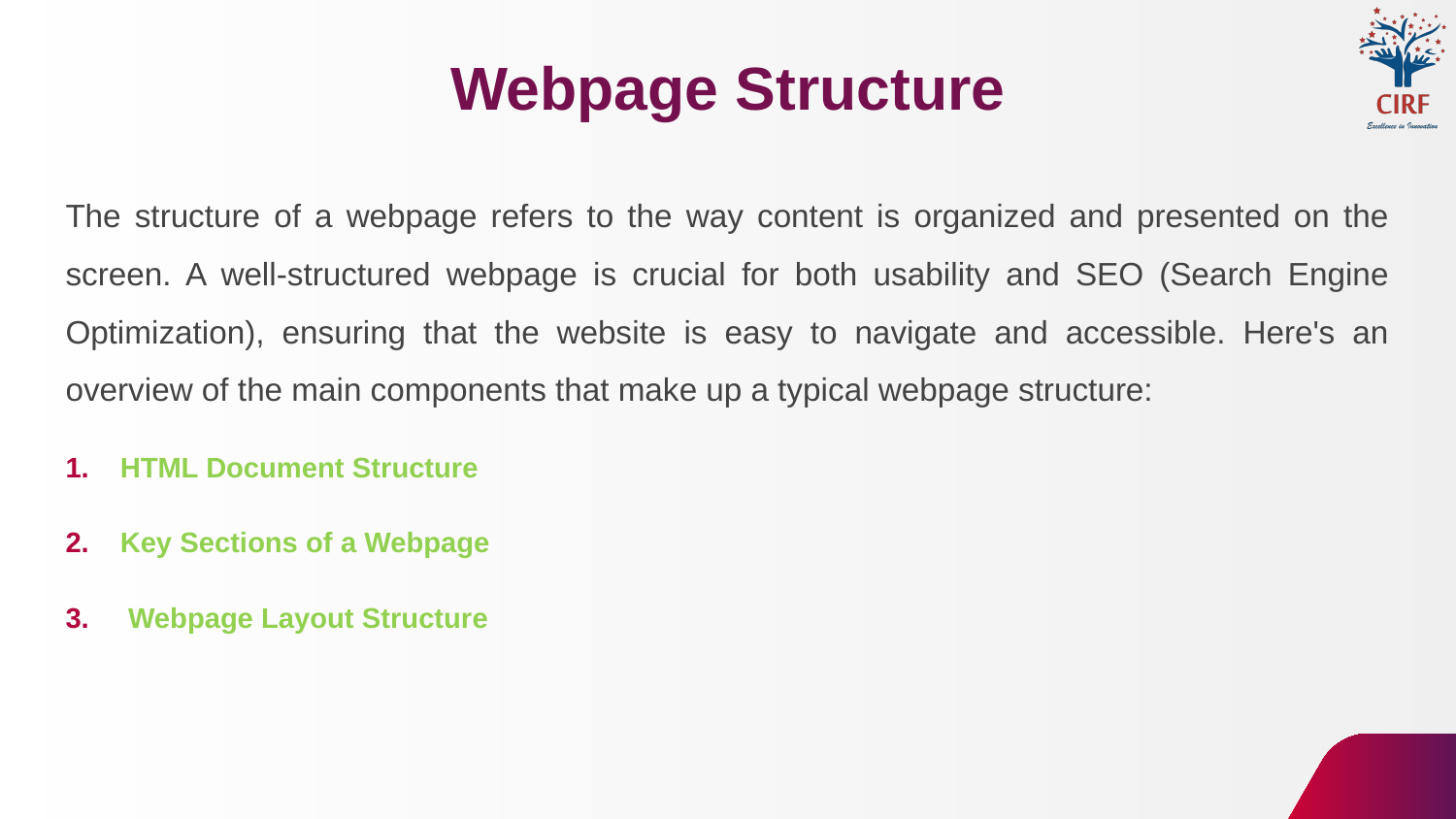

# Webpage Structure
The structure of a webpage refers to the way content is organized and presented on the screen. A well-structured webpage is crucial for both usability and SEO (Search Engine Optimization), ensuring that the website is easy to navigate and accessible. Here's an overview of the main components that make up a typical webpage structure:
HTML Document Structure
Key Sections of a Webpage
 Webpage Layout Structure
10